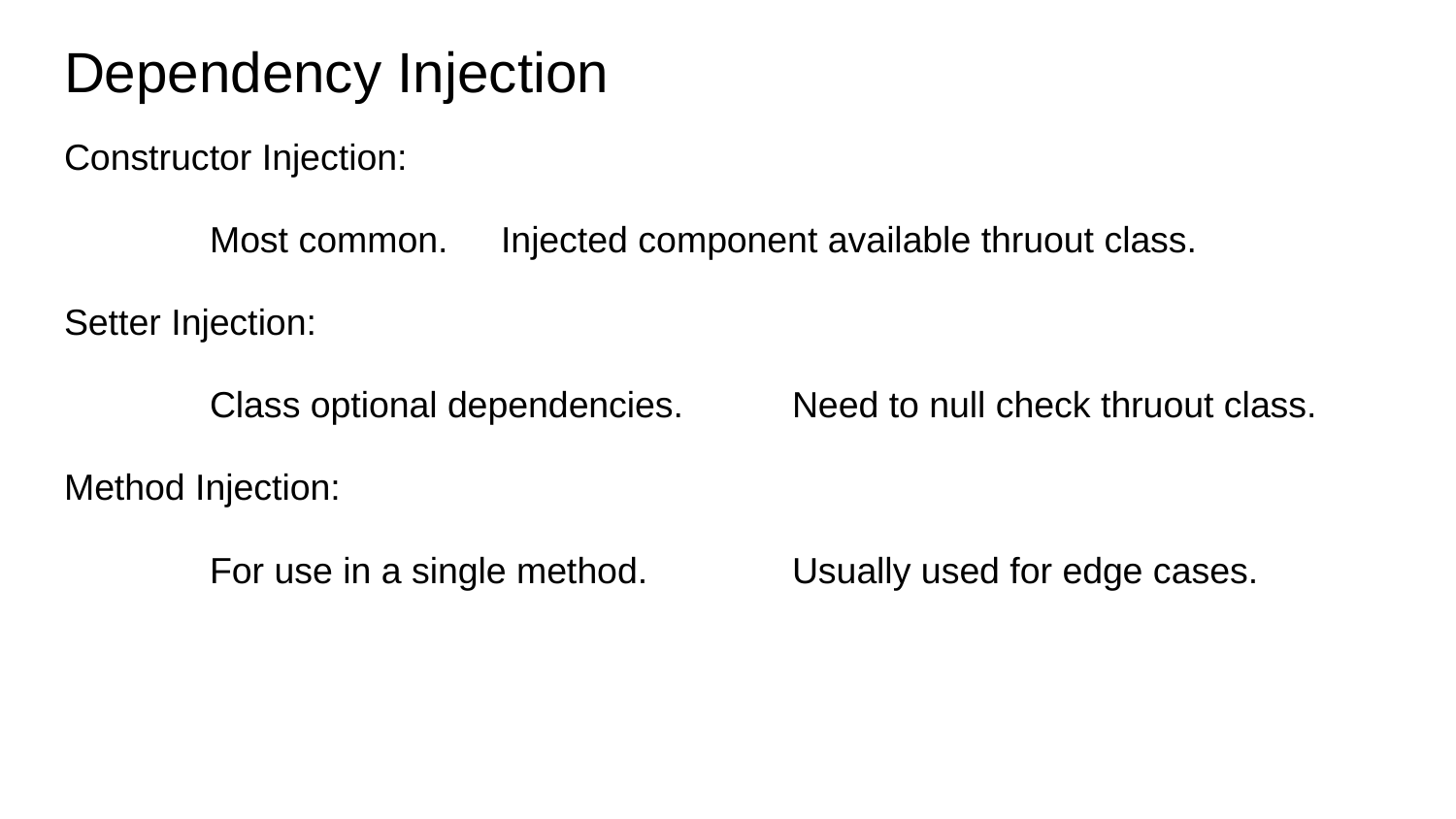

# Dependency Injection
Constructor Injection:
	Most common. 	Injected component available thruout class.
Setter Injection:
	Class optional dependencies. 	Need to null check thruout class.
Method Injection:
	For use in a single method. 	Usually used for edge cases.